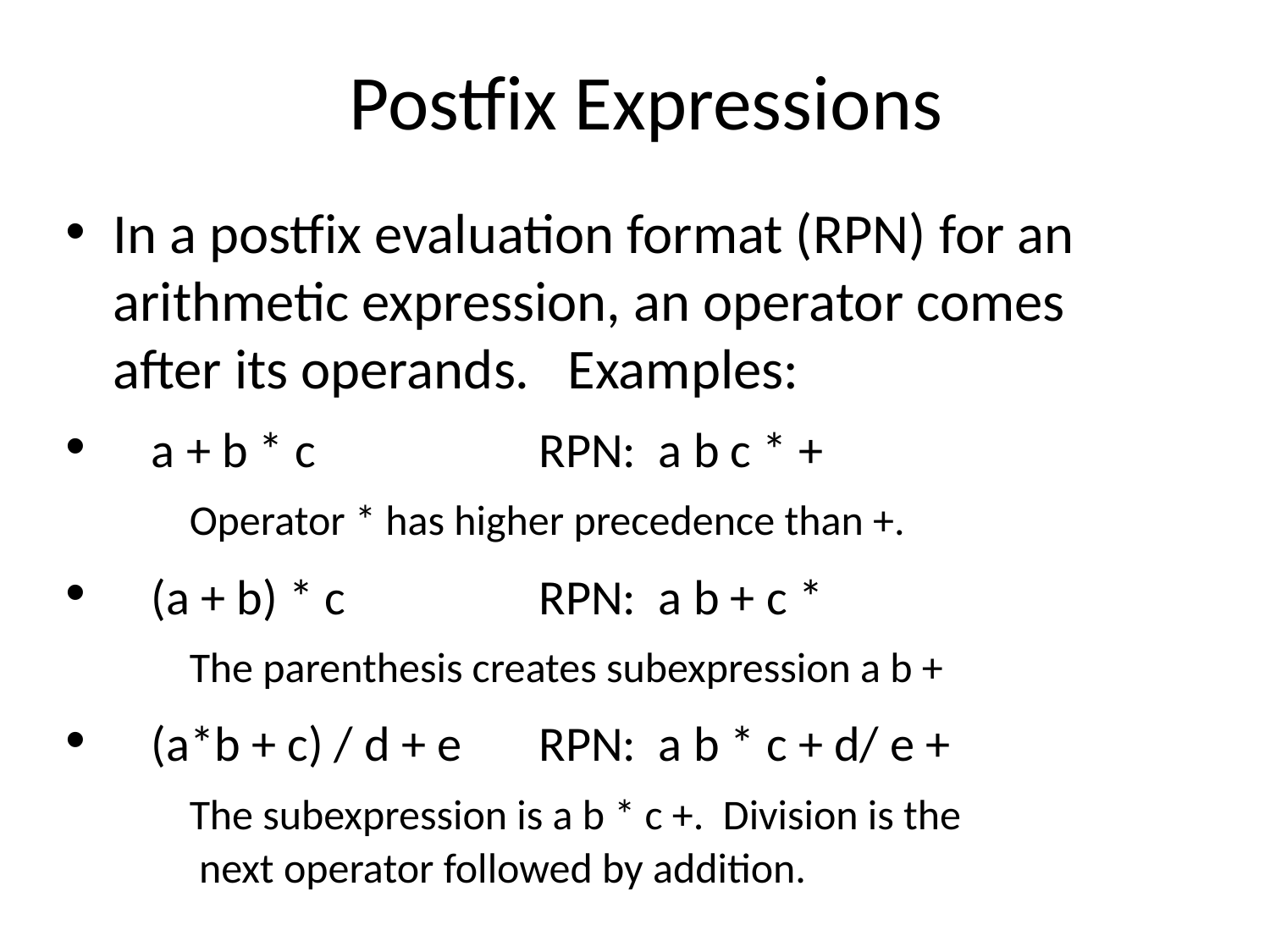

# Postfix Expressions
In a postfix evaluation format (RPN) for an arithmetic expression, an operator comes after its operands.   Examples:
   a + b * c		    RPN:  a b c * +
      Operator * has higher precedence than +.
   (a + b) * c		    RPN:  a b + c *
      The parenthesis creates subexpression a b +
   (a*b + c) / d + e	    RPN:  a b * c + d/ e +
      The subexpression is a b * c +.  Division is the
         next operator followed by addition.